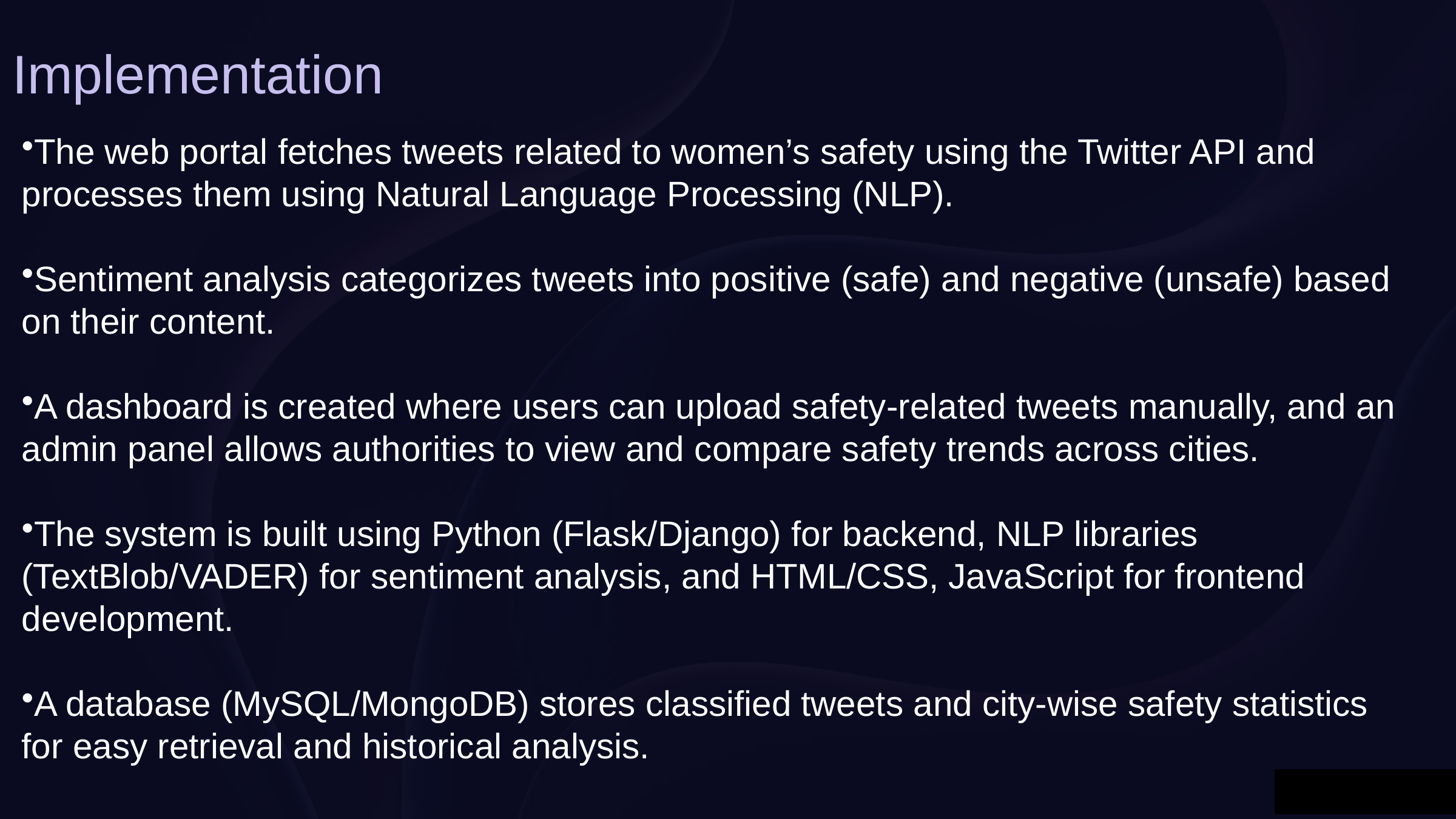

Implementation

The web portal fetches tweets related to women’s safety using the Twitter API and processes them using Natural Language Processing (NLP).

Sentiment analysis categorizes tweets into positive (safe) and negative (unsafe) based on their content.

A dashboard is created where users can upload safety-related tweets manually, and an admin panel allows authorities to view and compare safety trends across cities.

The system is built using Python (Flask/Django) for backend, NLP libraries (TextBlob/VADER) for sentiment analysis, and HTML/CSS, JavaScript for frontend development.

A database (MySQL/MongoDB) stores classified tweets and city-wise safety statistics for easy retrieval and historical analysis.